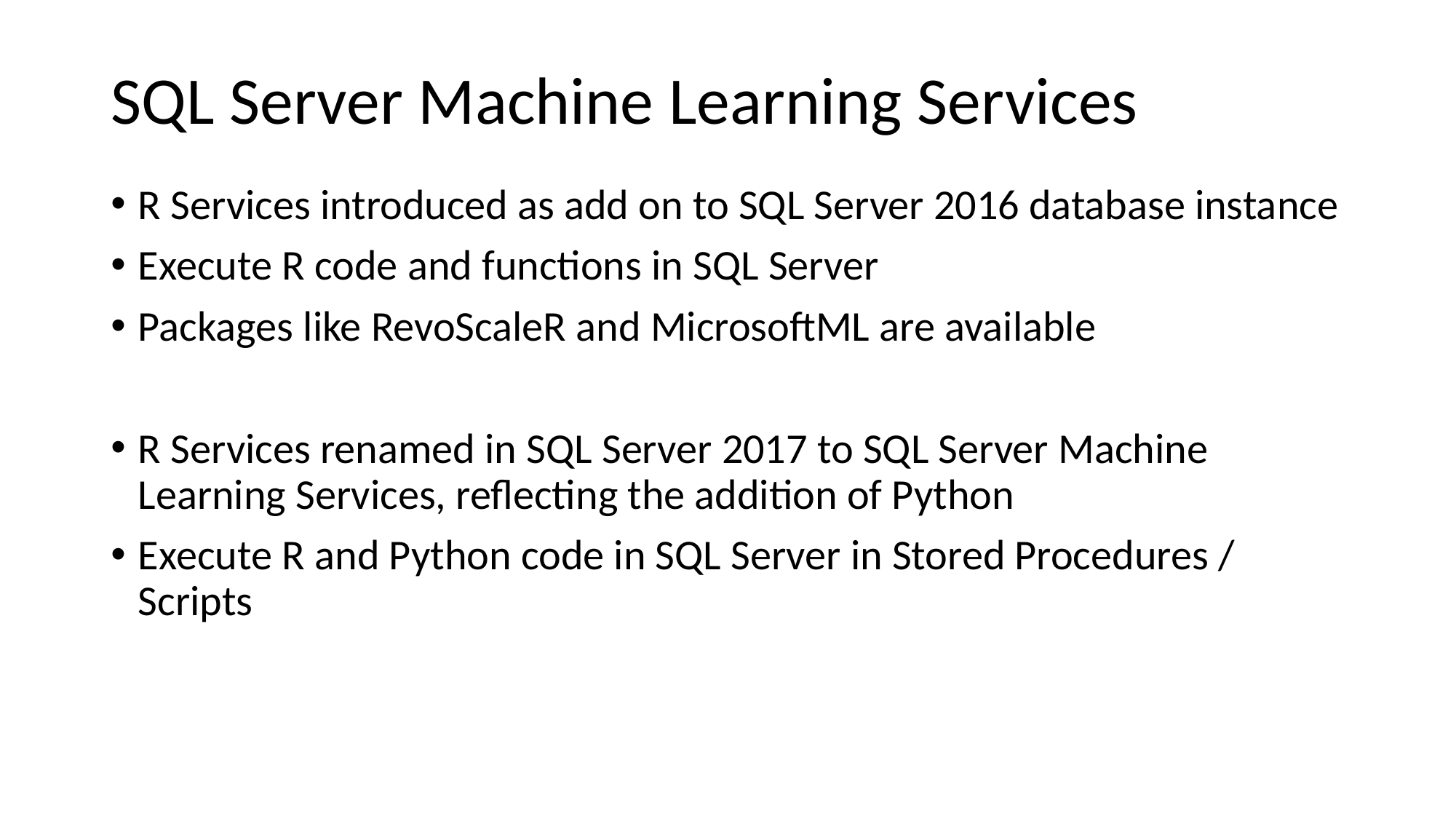

# SQL Server Machine Learning Services
R Services introduced as add on to SQL Server 2016 database instance
Execute R code and functions in SQL Server
Packages like RevoScaleR and MicrosoftML are available

R Services renamed in SQL Server 2017 to SQL Server Machine Learning Services, reflecting the addition of Python
Execute R and Python code in SQL Server in Stored Procedures / Scripts